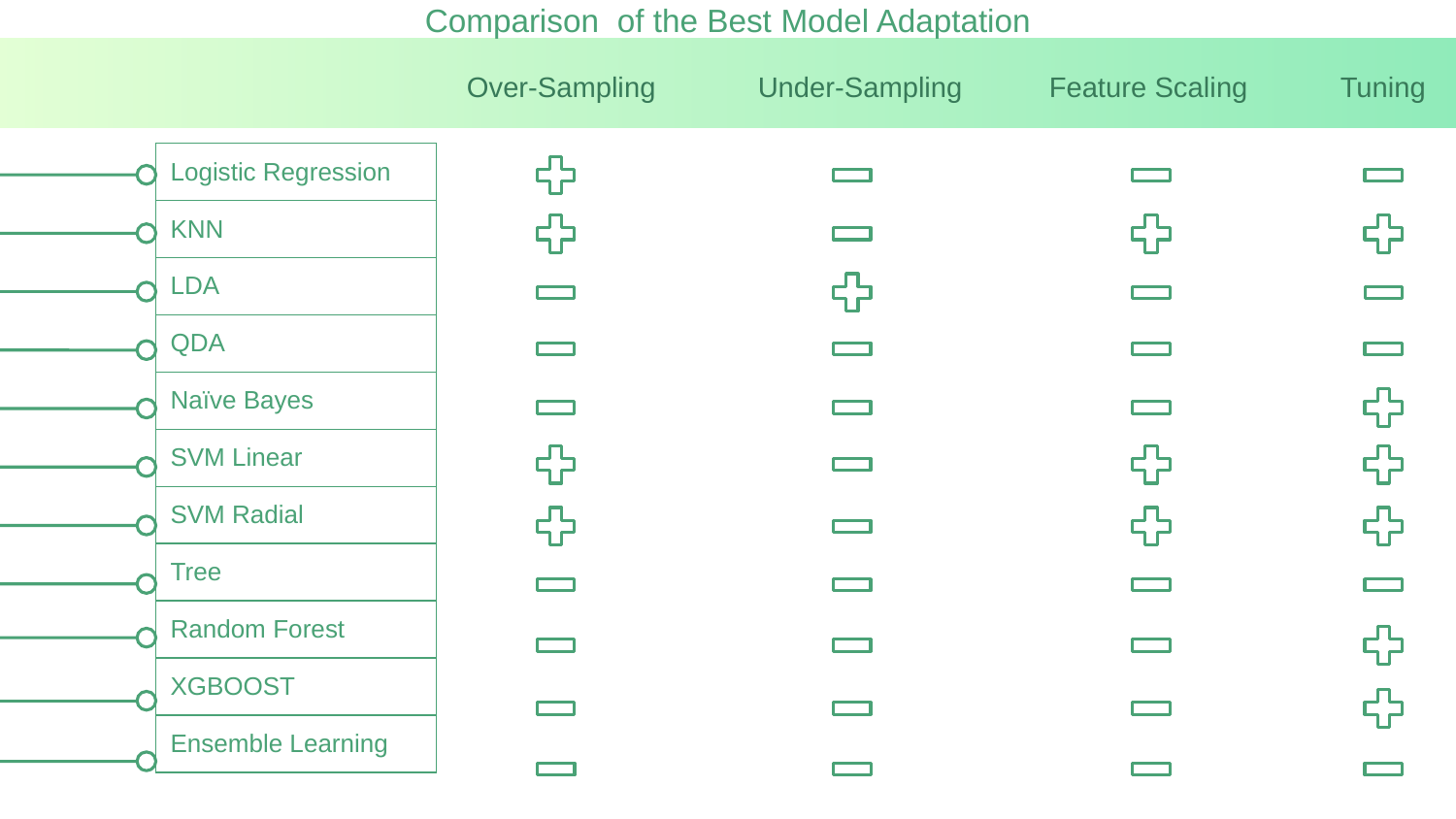

# Comparison  of the Best Model Adaptation
			Over-Sampling	Under-Sampling	Feature Scaling	Tuning
| Logistic Regression |
| --- |
| KNN |
| LDA |
| QDA |
| Naïve Bayes |
| SVM Linear |
| SVM Radial |
| Tree |
| Random Forest |
| XGBOOST |
| Ensemble Learning |